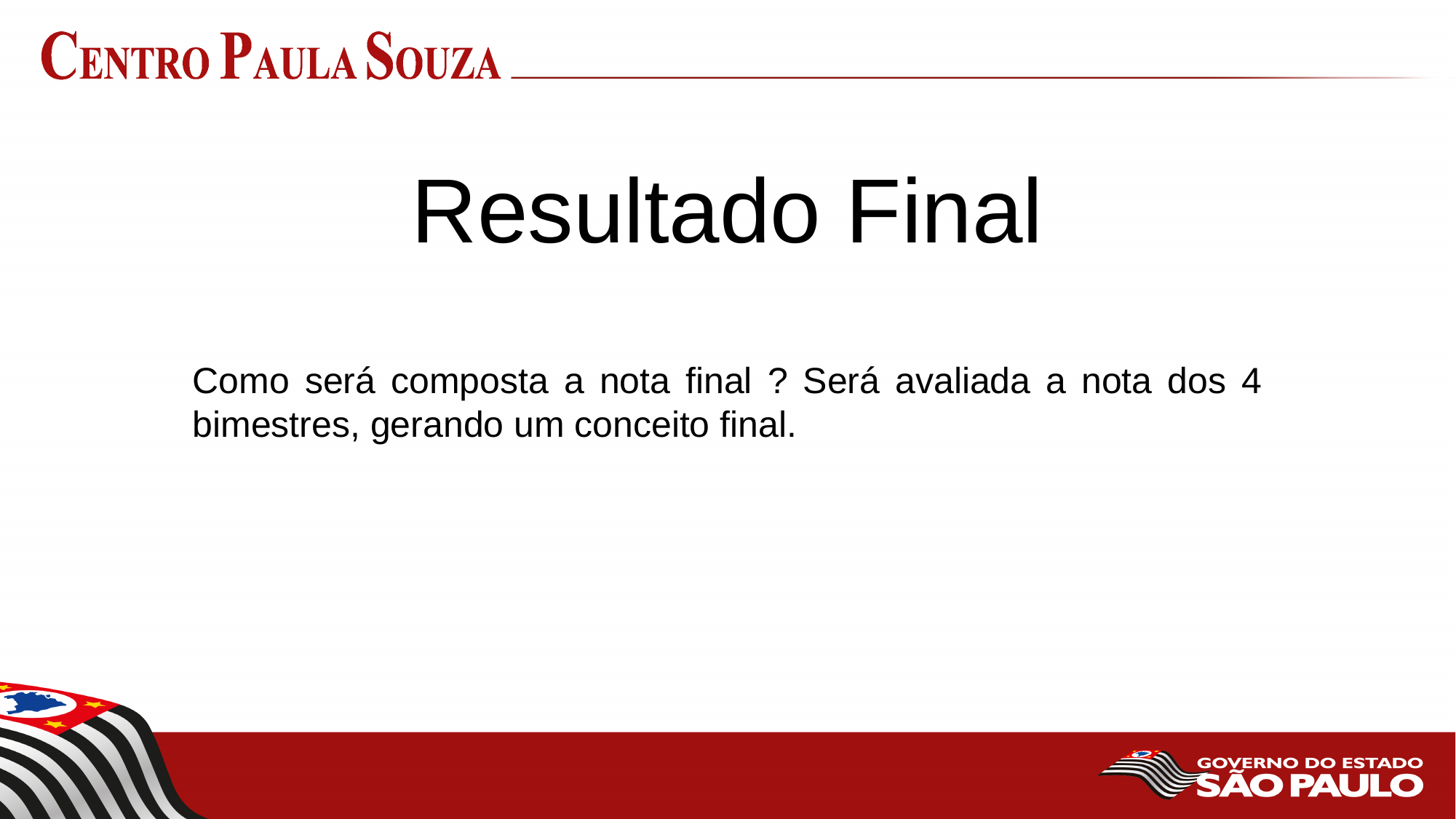

# Resultado Final
Como será composta a nota final ? Será avaliada a nota dos 4 bimestres, gerando um conceito final.